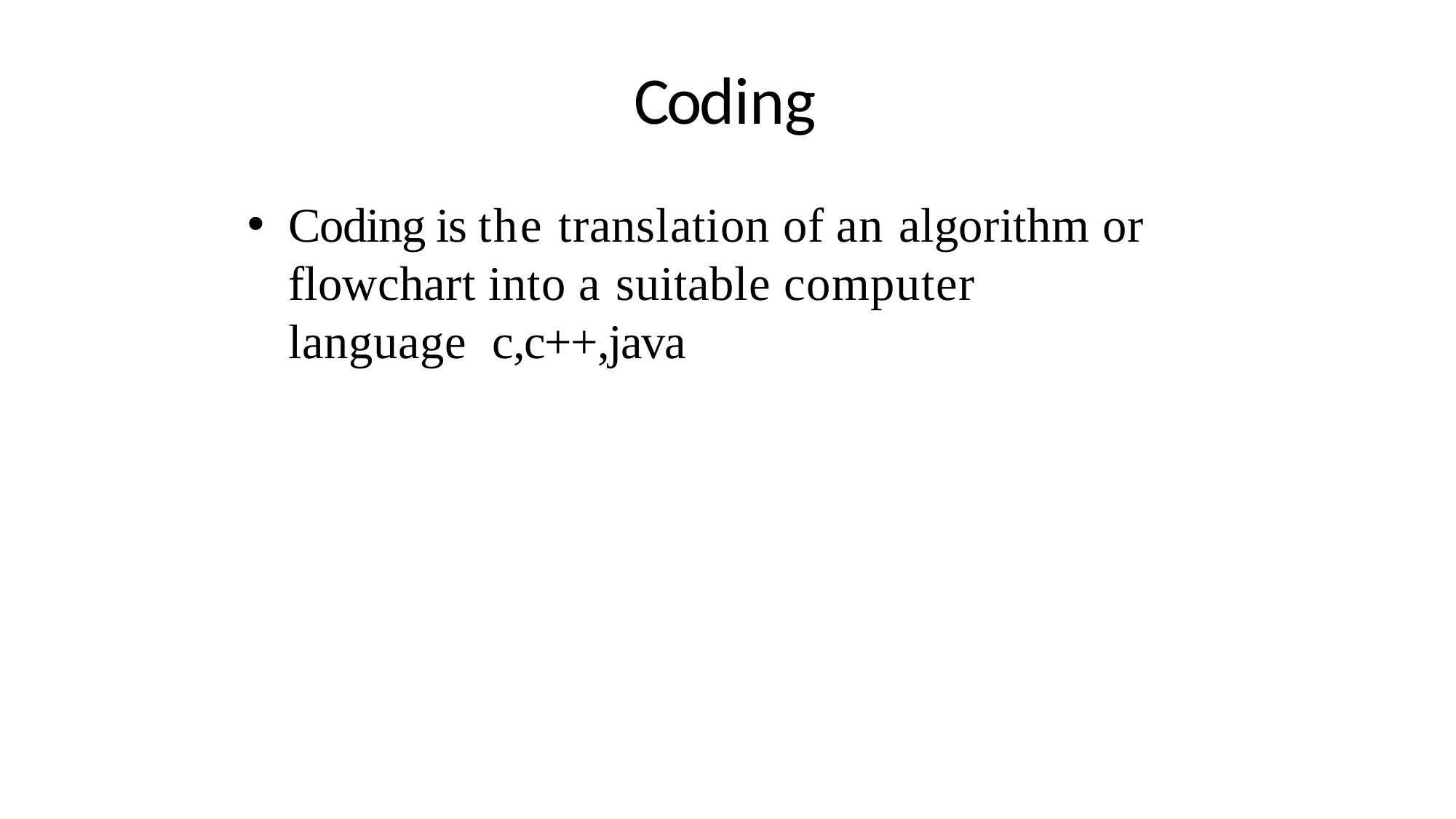

# Coding
Coding is the translation of an algorithm or  flowchart into a suitable computer language  c,c++,java